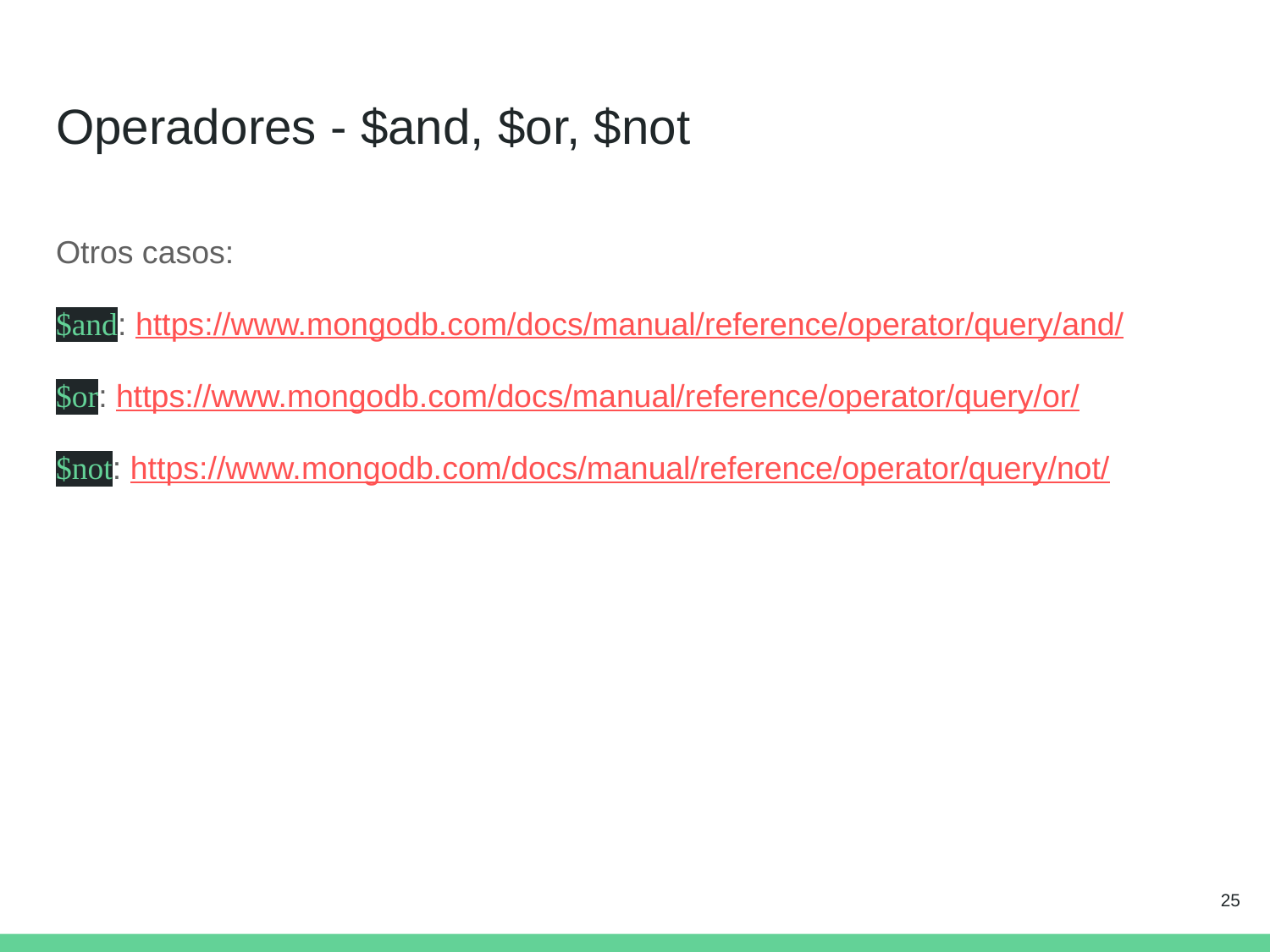

# Operadores - $and, $or, $not
Otros casos:
$and: https://www.mongodb.com/docs/manual/reference/operator/query/and/
$or: https://www.mongodb.com/docs/manual/reference/operator/query/or/
$not: https://www.mongodb.com/docs/manual/reference/operator/query/not/

25